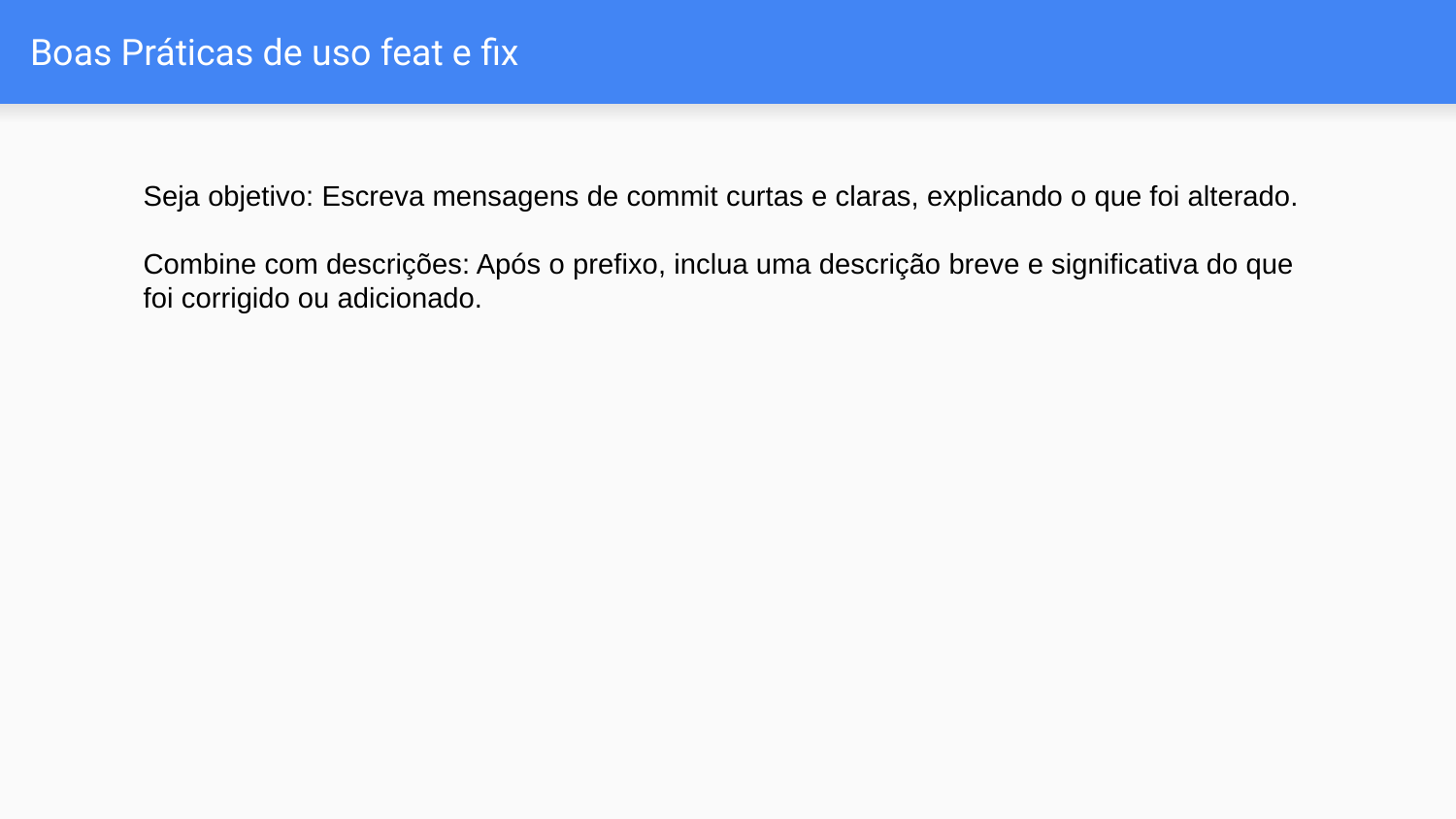

# Boas Práticas de uso feat e fix
Seja objetivo: Escreva mensagens de commit curtas e claras, explicando o que foi alterado.

Combine com descrições: Após o prefixo, inclua uma descrição breve e significativa do que foi corrigido ou adicionado.